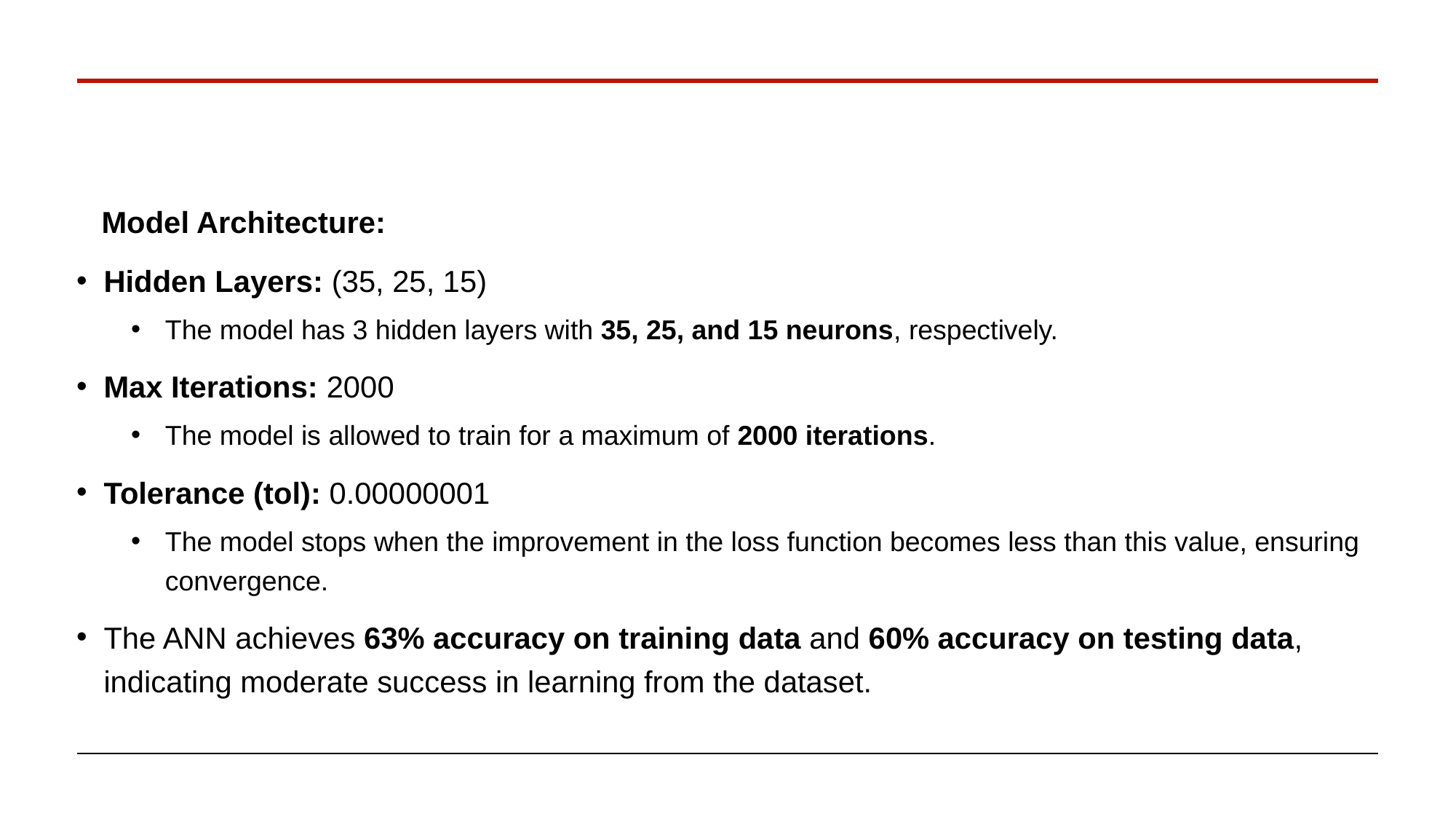

#
   Model Architecture:
Hidden Layers: (35, 25, 15)
The model has 3 hidden layers with 35, 25, and 15 neurons, respectively.
Max Iterations: 2000
The model is allowed to train for a maximum of 2000 iterations.
Tolerance (tol): 0.00000001
The model stops when the improvement in the loss function becomes less than this value, ensuring convergence.
The ANN achieves 63% accuracy on training data and 60% accuracy on testing data, indicating moderate success in learning from the dataset.